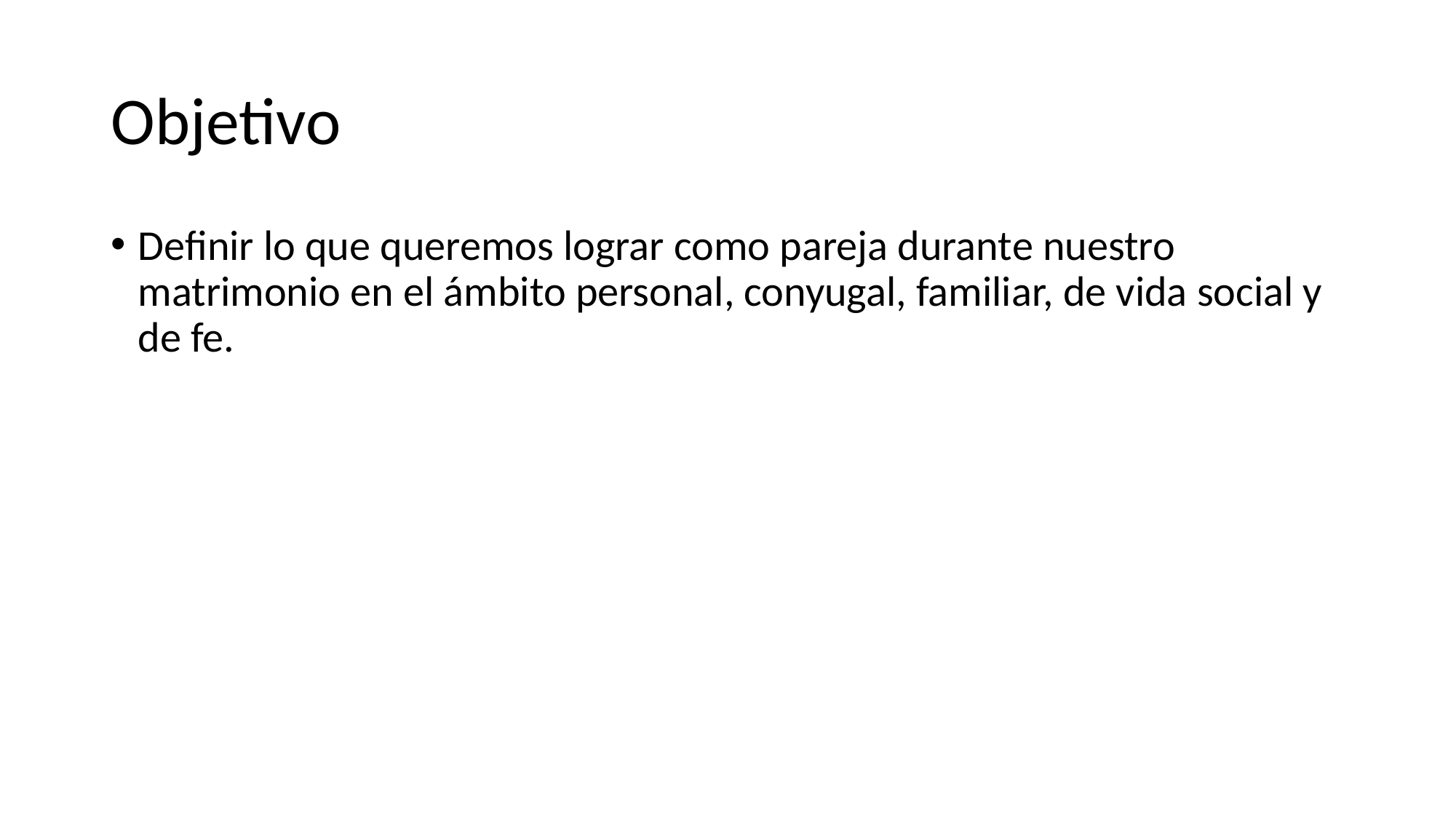

# Objetivo
Definir lo que queremos lograr como pareja durante nuestro matrimonio en el ámbito personal, conyugal, familiar, de vida social y de fe.